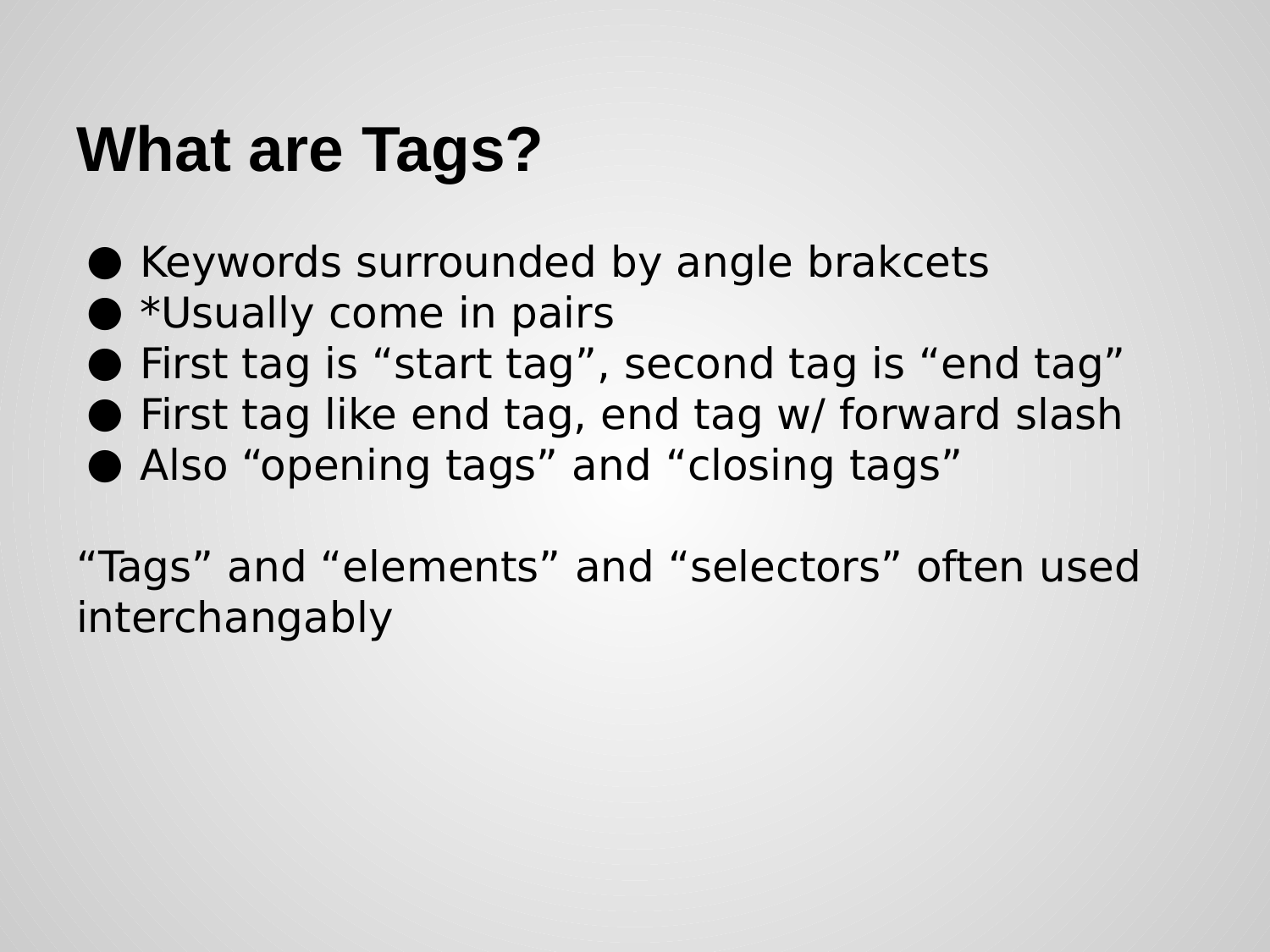

# What are Tags?
Keywords surrounded by angle brakcets
*Usually come in pairs
First tag is “start tag”, second tag is “end tag”
First tag like end tag, end tag w/ forward slash
Also “opening tags” and “closing tags”

“Tags” and “elements” and “selectors” often used interchangably